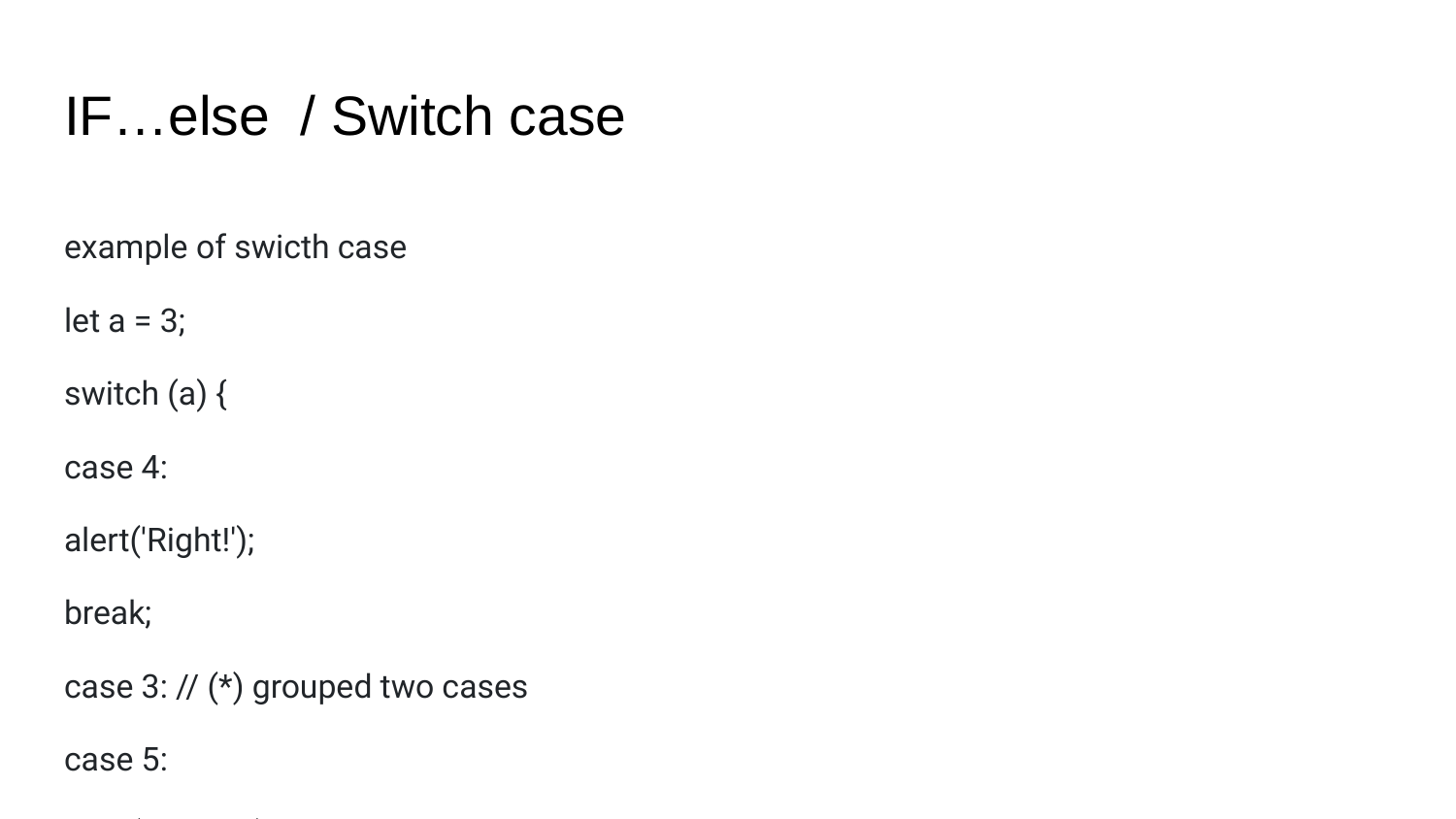

# IF…else  / Switch case
example of swicth case
let a = 3;
switch (a) {
case 4:
alert('Right!');
break;
case 3: // (*) grouped two cases
case 5:
alert('Wrong!');
alert("Why don't you take a math class?");
break;
default:
alert('The result is strange. Really.');
}